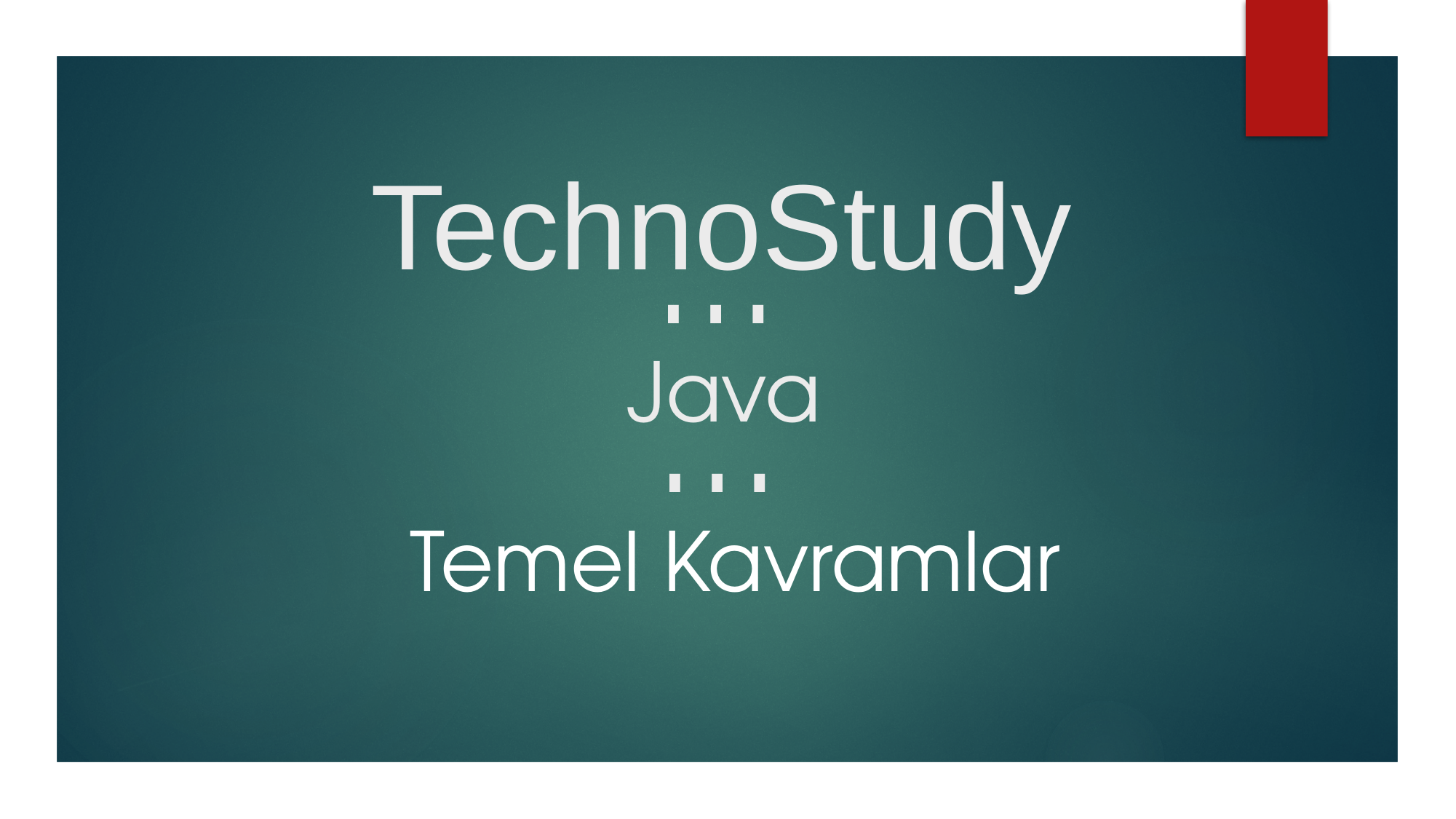

# TechnoStudy
…
Java
…
Temel Kavramlar